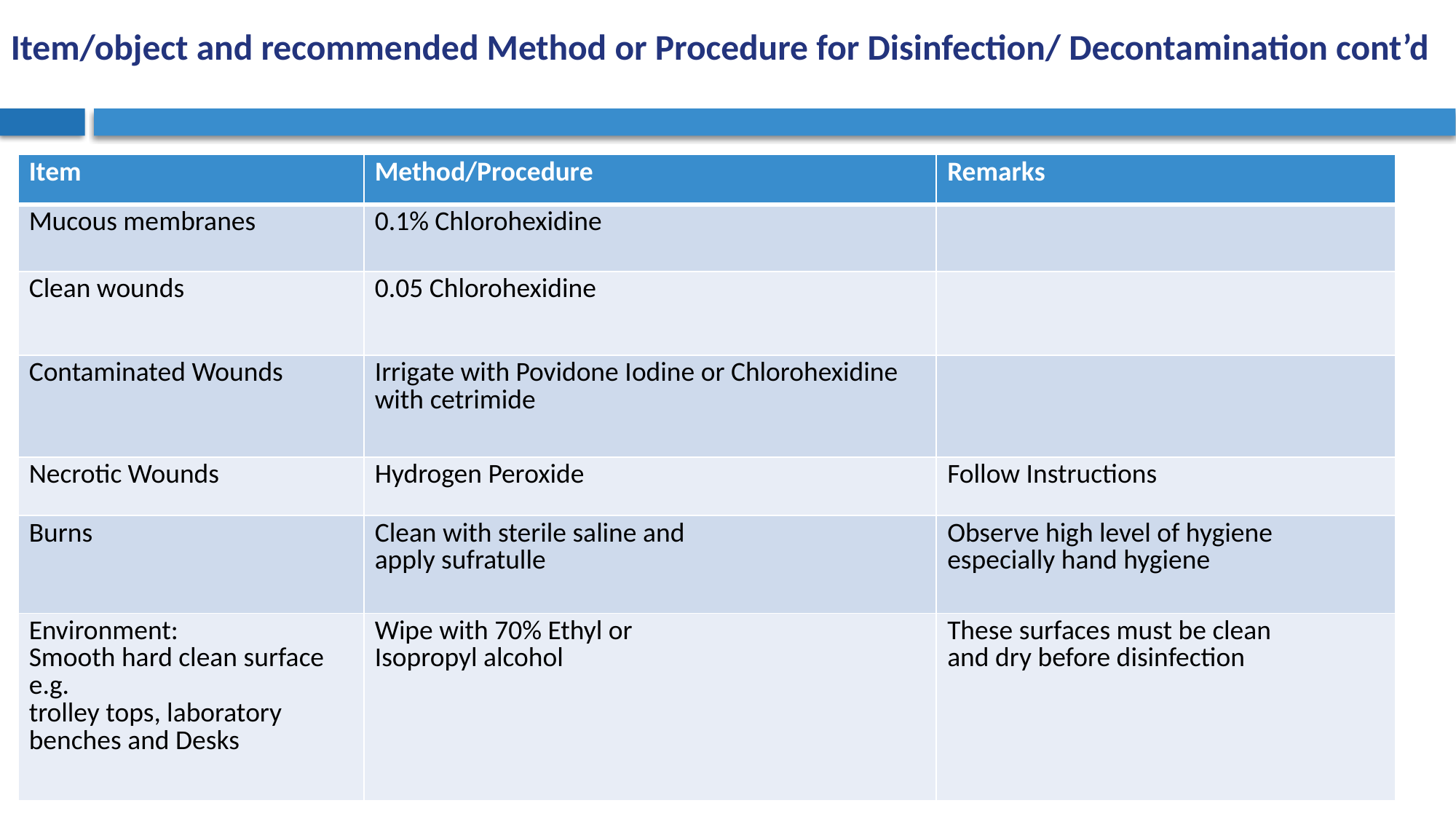

# Item/object and recommended Method or Procedure for Disinfection/ Decontamination cont’d
| Item | Method/Procedure | Remarks |
| --- | --- | --- |
| Mucous membranes | 0.1% Chlorohexidine |  |
| Clean wounds | 0.05 Chlorohexidine |  |
| Contaminated Wounds | Irrigate with Povidone Iodine or Chlorohexidine with cetrimide |  |
| Necrotic Wounds | Hydrogen Peroxide | Follow Instructions |
| Burns | Clean with sterile saline and apply sufratulle | Observe high level of hygiene especially hand hygiene |
| Environment: Smooth hard clean surface e.g. trolley tops, laboratory benches and Desks | Wipe with 70% Ethyl or Isopropyl alcohol | These surfaces must be clean and dry before disinfection |